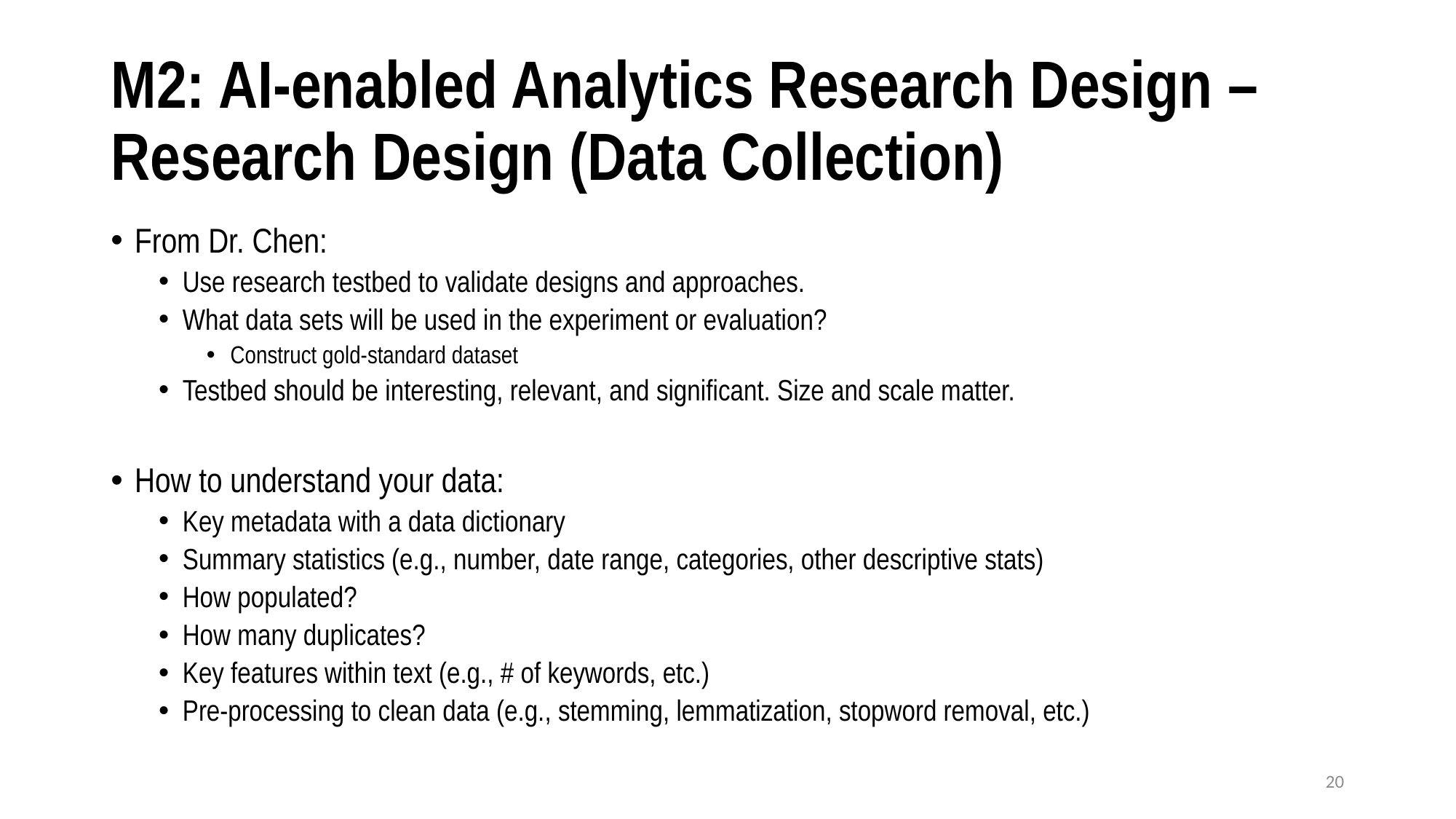

# M2: AI-enabled Analytics Research Design – Research Design (Data Collection)
From Dr. Chen:
Use research testbed to validate designs and approaches.
What data sets will be used in the experiment or evaluation?
Construct gold-standard dataset
Testbed should be interesting, relevant, and significant. Size and scale matter.

How to understand your data:
Key metadata with a data dictionary
Summary statistics (e.g., number, date range, categories, other descriptive stats)
How populated?
How many duplicates?
Key features within text (e.g., # of keywords, etc.)
Pre-processing to clean data (e.g., stemming, lemmatization, stopword removal, etc.)

20